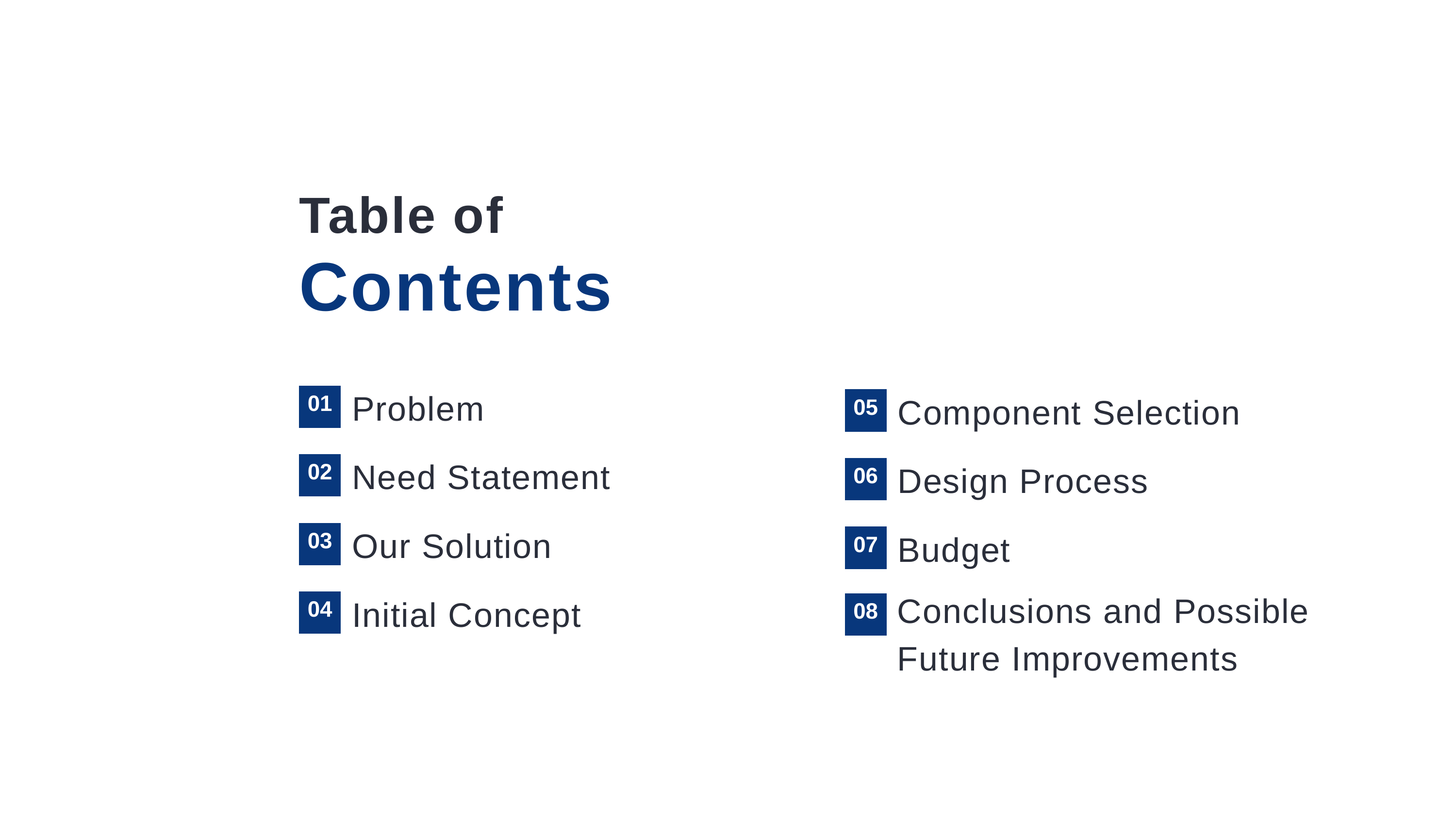

Table of
Contents
Problem
Component Selection

01

05
Need Statement
Design Process

02

06
Our Solution
Budget

03

07
Conclusions and Possible Future Improvements
Initial Concept

04

08